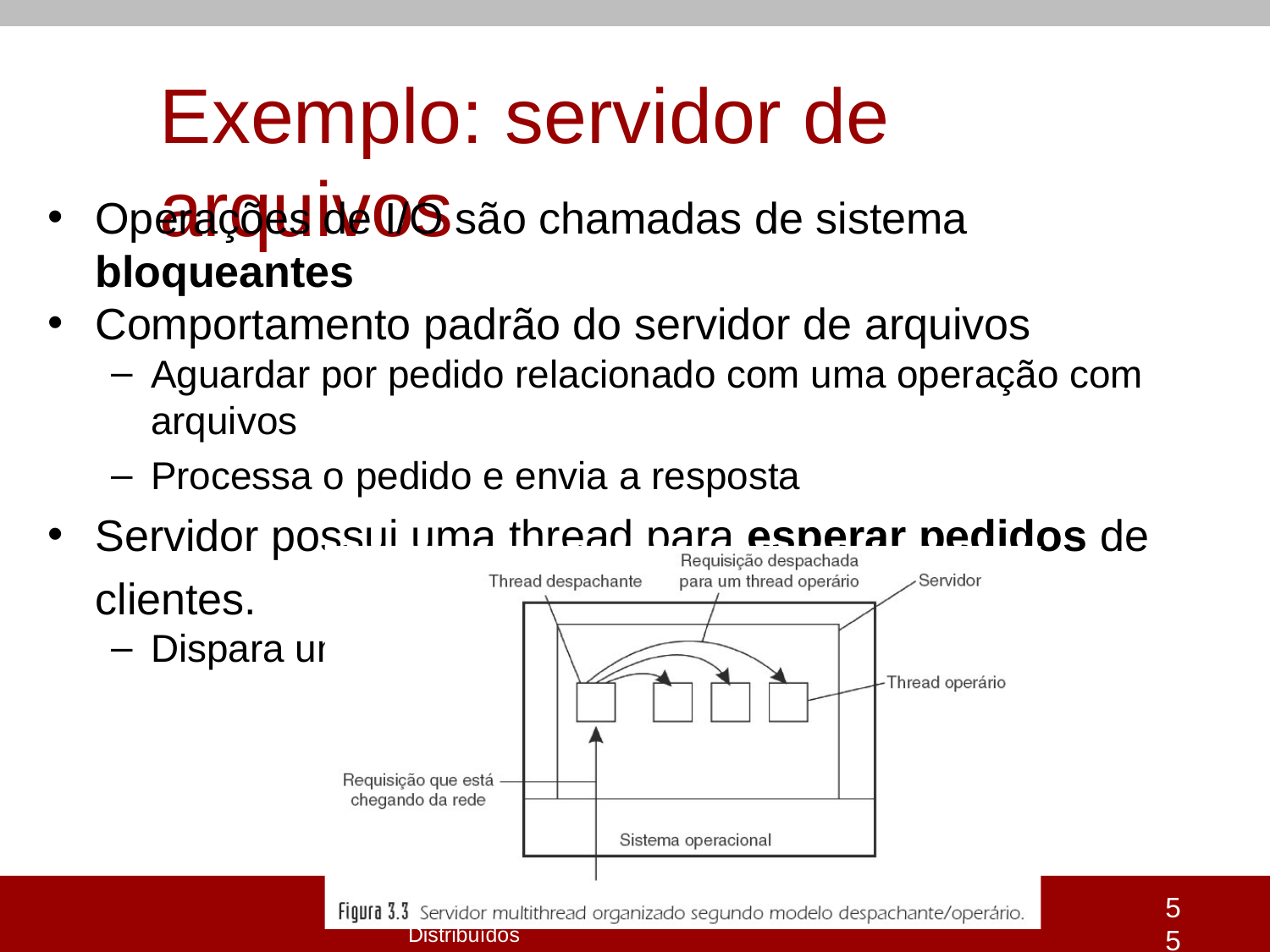

# Exemplo: servidor de arquivos
Operações de I/O são chamadas de sistema bloqueantes
Comportamento padrão do servidor de arquivos
Aguardar por pedido relacionado com uma operação com arquivos
Processa o pedido e envia a resposta
Servidor possui uma thread para esperar pedidos de clientes.
Dispara uma thread para atender cada cliente

55
Unidade 1 - Caracterização de Sistemas Distribuídos